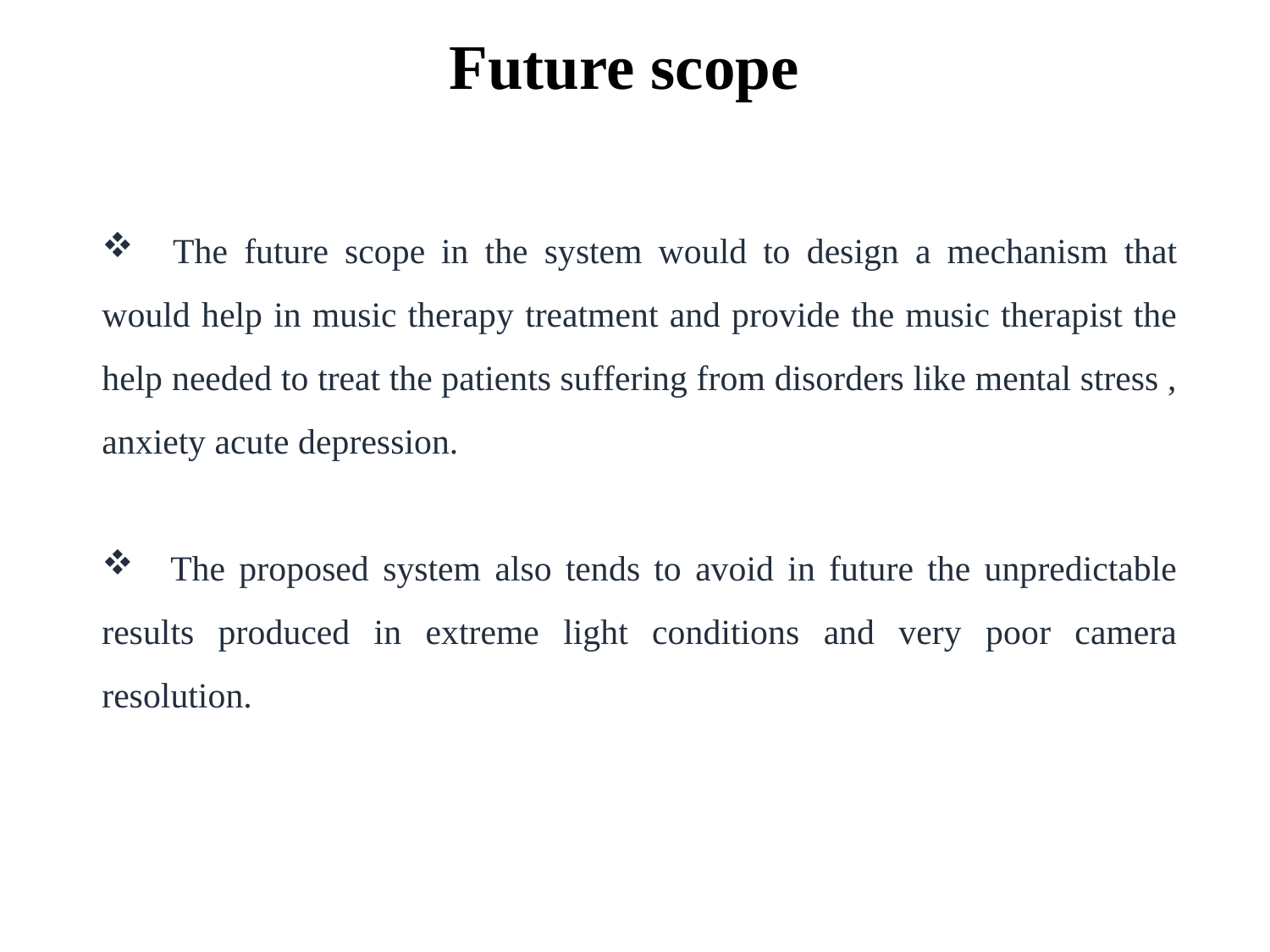

Future scope

 	The future scope in the system would to design a mechanism that would help in music therapy treatment and provide the music therapist the help needed to treat the patients suffering from disorders like mental stress , anxiety acute depression.

 	The proposed system also tends to avoid in future the unpredictable results produced in extreme light conditions and very poor camera resolution.